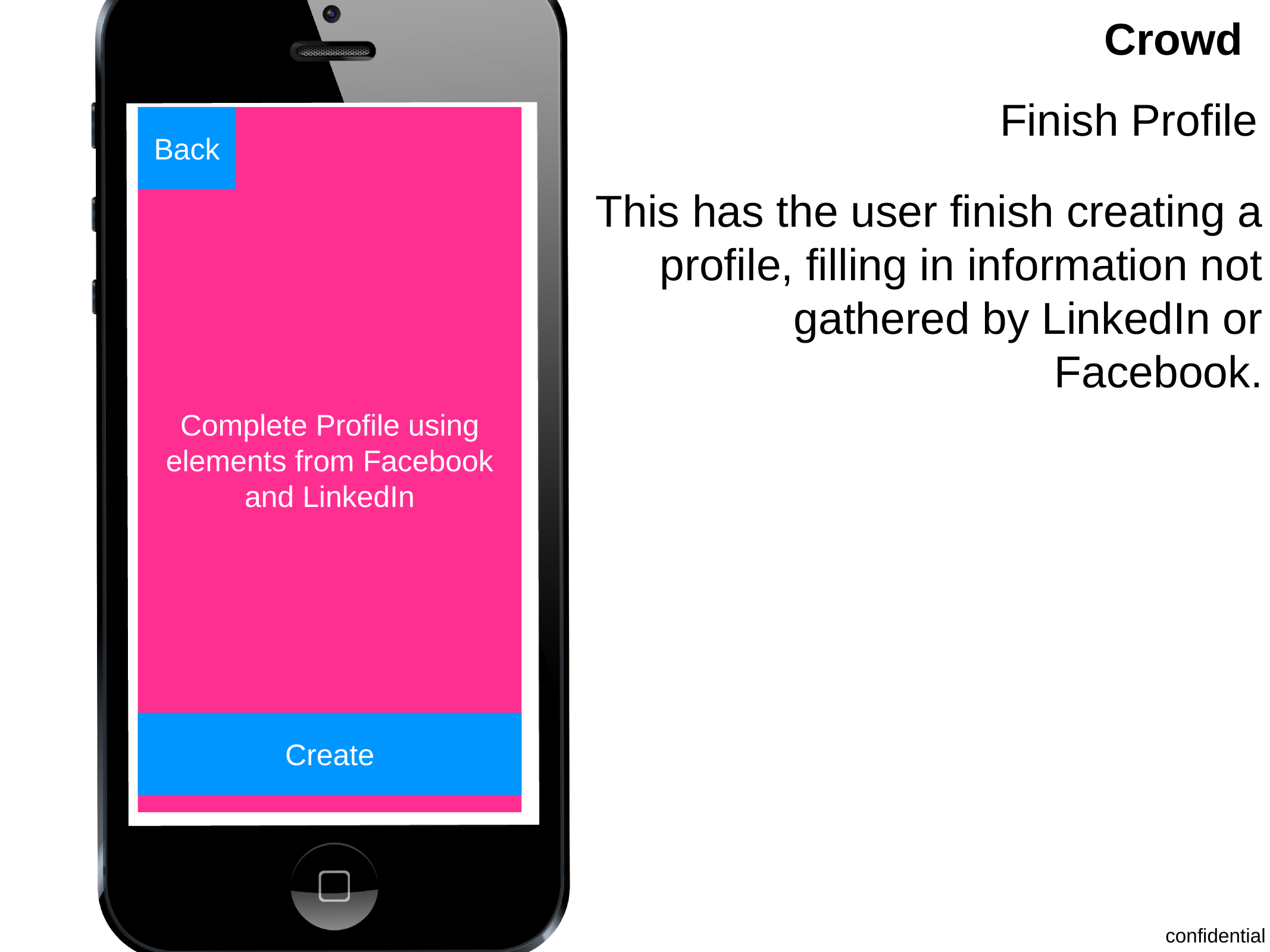

Finish Profile
Complete Profile using elements from Facebook and LinkedIn
Back
This has the user finish creating a profile, filling in information not gathered by LinkedIn or Facebook.
Create